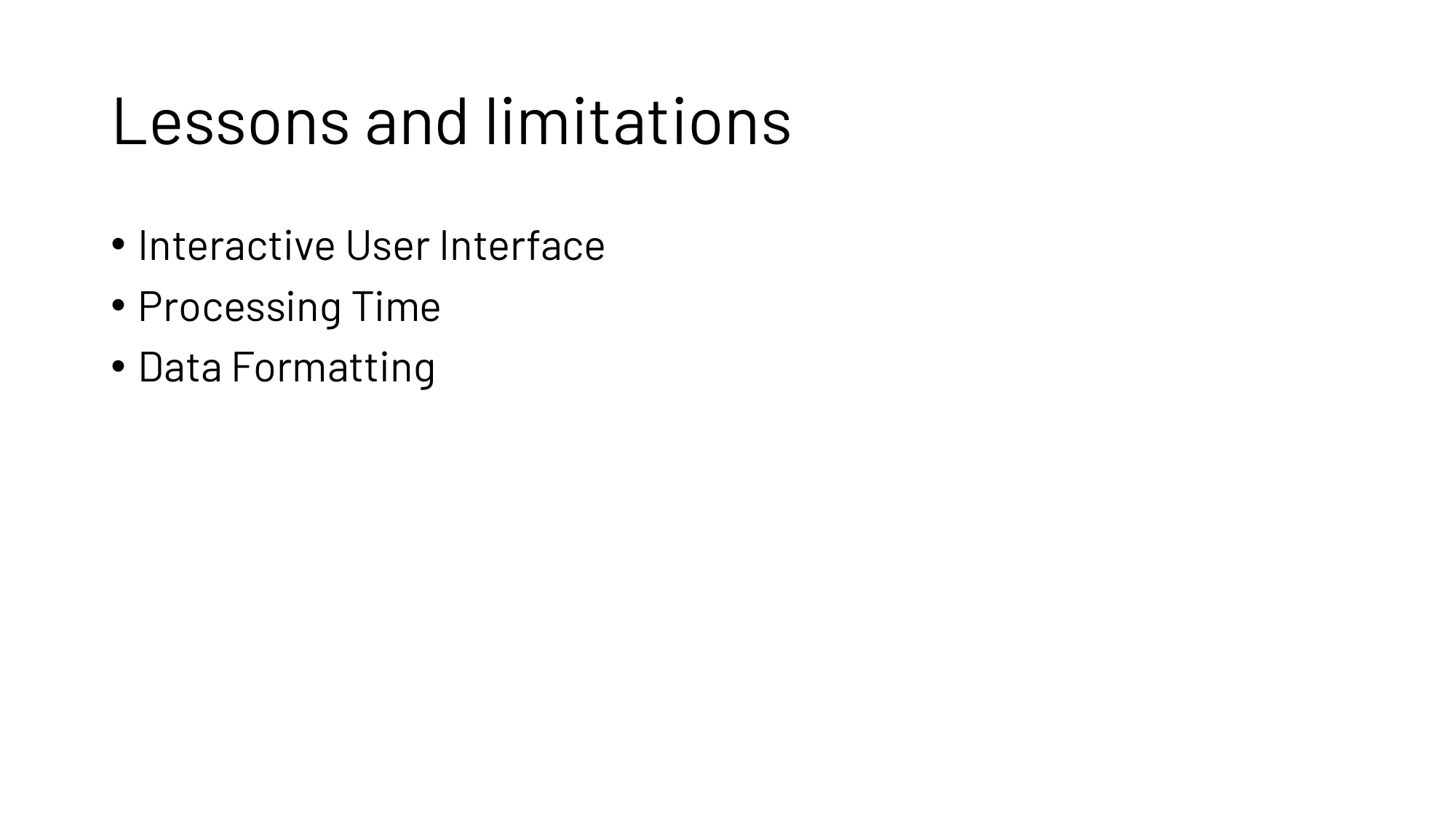

# Lessons and limitations
Interactive User Interface
Processing Time
Data Formatting